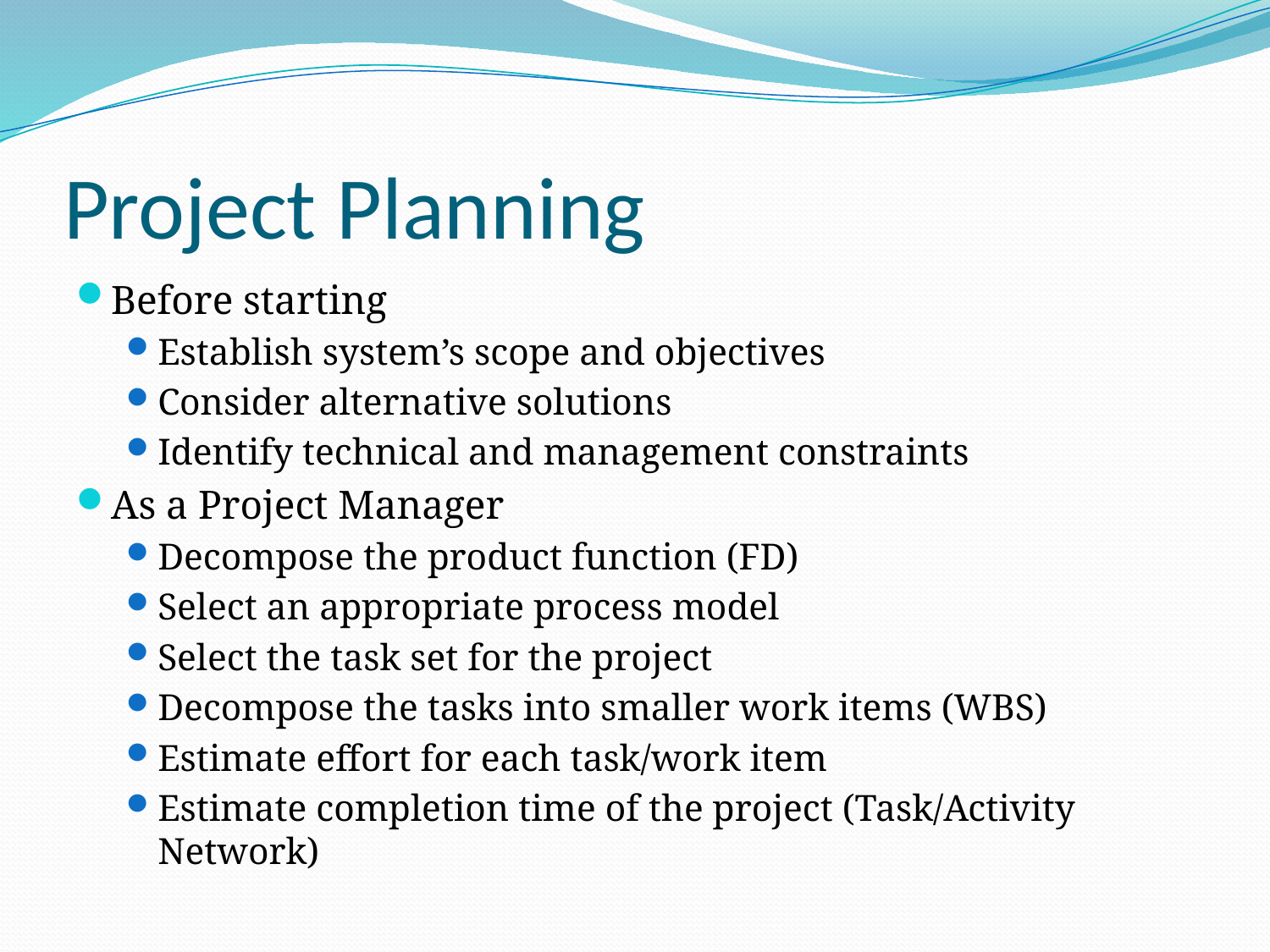

# Project Planning
Before starting
Establish system’s scope and objectives
Consider alternative solutions
Identify technical and management constraints
As a Project Manager
Decompose the product function (FD)
Select an appropriate process model
Select the task set for the project
Decompose the tasks into smaller work items (WBS)
Estimate effort for each task/work item
Estimate completion time of the project (Task/Activity Network)